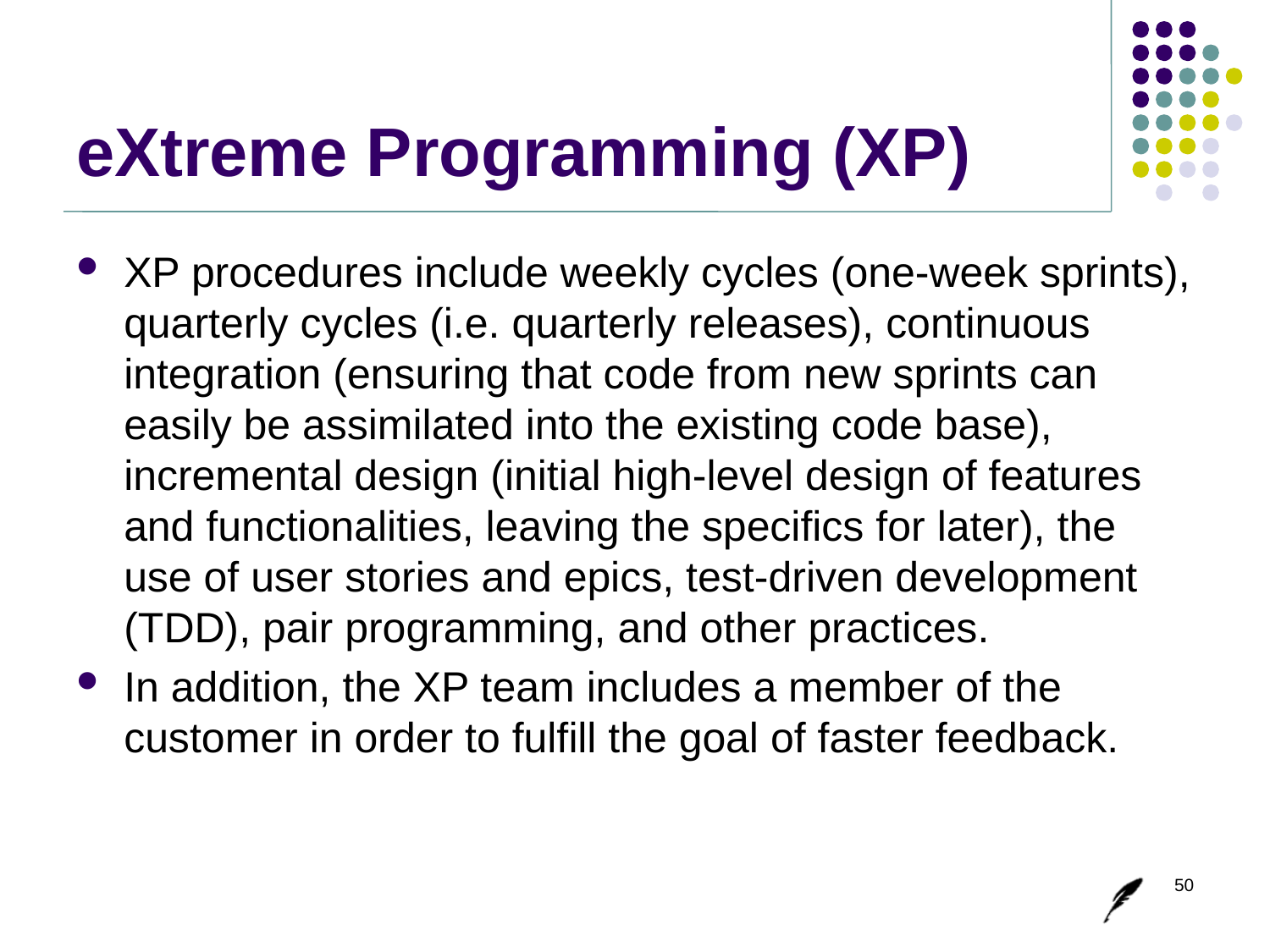

# eXtreme Programming (XP)
XP procedures include weekly cycles (one-week sprints), quarterly cycles (i.e. quarterly releases), continuous integration (ensuring that code from new sprints can easily be assimilated into the existing code base), incremental design (initial high-level design of features and functionalities, leaving the specifics for later), the use of user stories and epics, test-driven development (TDD), pair programming, and other practices.
In addition, the XP team includes a member of the customer in order to fulfill the goal of faster feedback.
50